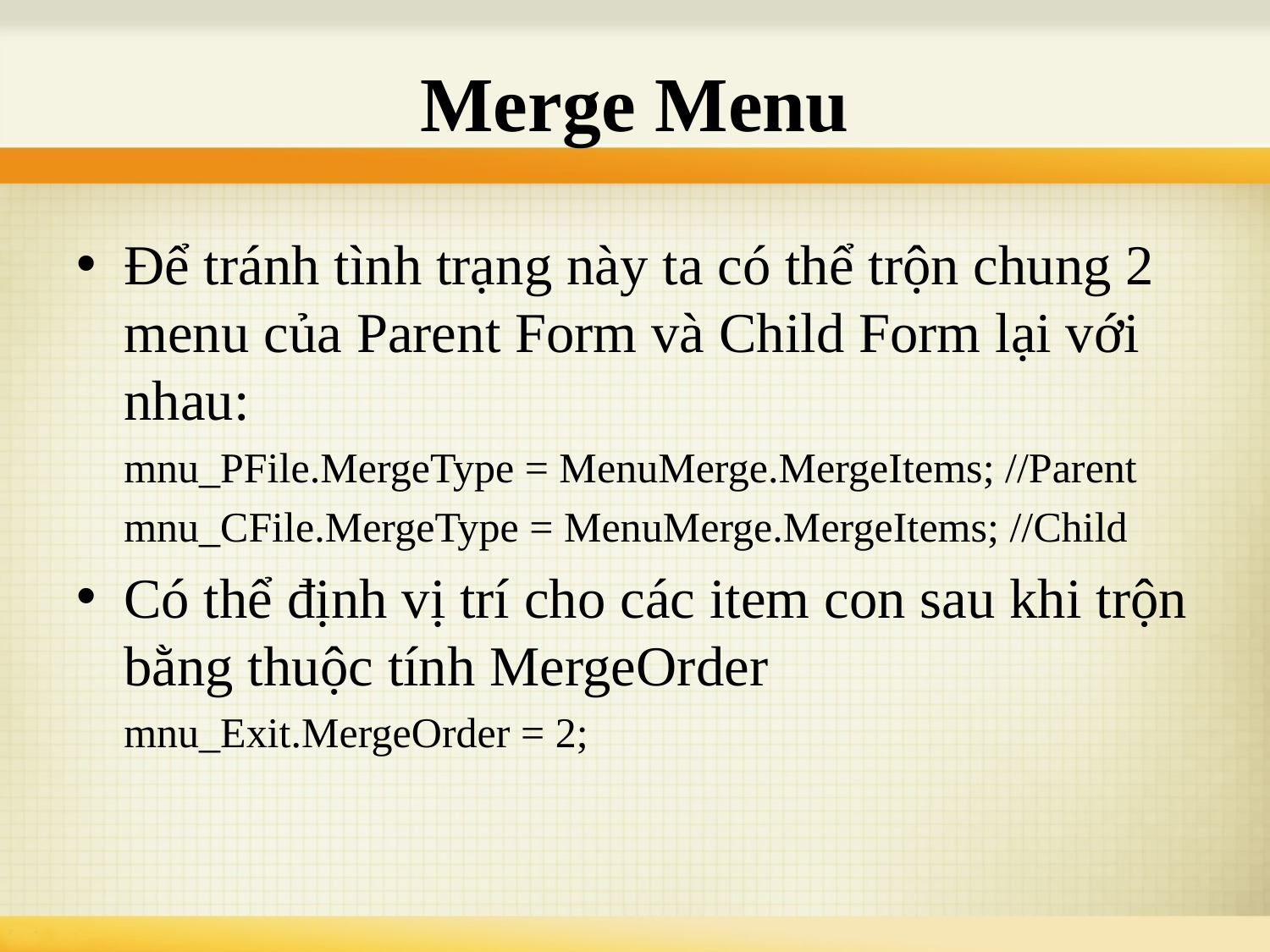

# Merge Menu
Để tránh tình trạng này ta có thể trộn chung 2 menu của Parent Form và Child Form lại với nhau:
	mnu_PFile.MergeType = MenuMerge.MergeItems; //Parent
	mnu_CFile.MergeType = MenuMerge.MergeItems; //Child
Có thể định vị trí cho các item con sau khi trộn bằng thuộc tính MergeOrder
	mnu_Exit.MergeOrder = 2;